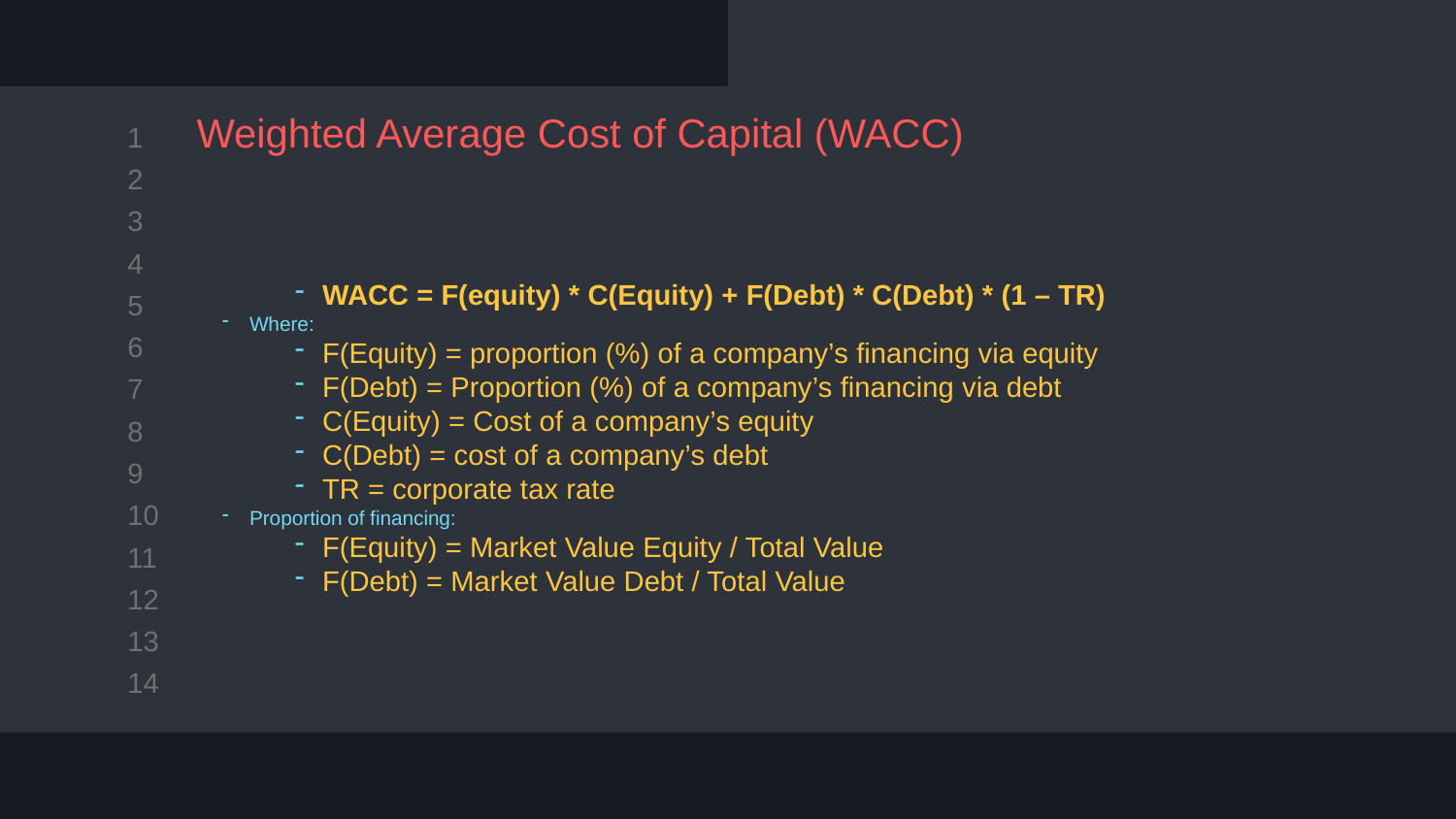

# Weighted Average Cost of Capital (WACC)
WACC = F(equity) * C(Equity) + F(Debt) * C(Debt) * (1 – TR)
Where:
F(Equity) = proportion (%) of a company’s financing via equity
F(Debt) = Proportion (%) of a company’s financing via debt
C(Equity) = Cost of a company’s equity
C(Debt) = cost of a company’s debt
TR = corporate tax rate
Proportion of financing:
F(Equity) = Market Value Equity / Total Value
F(Debt) = Market Value Debt / Total Value